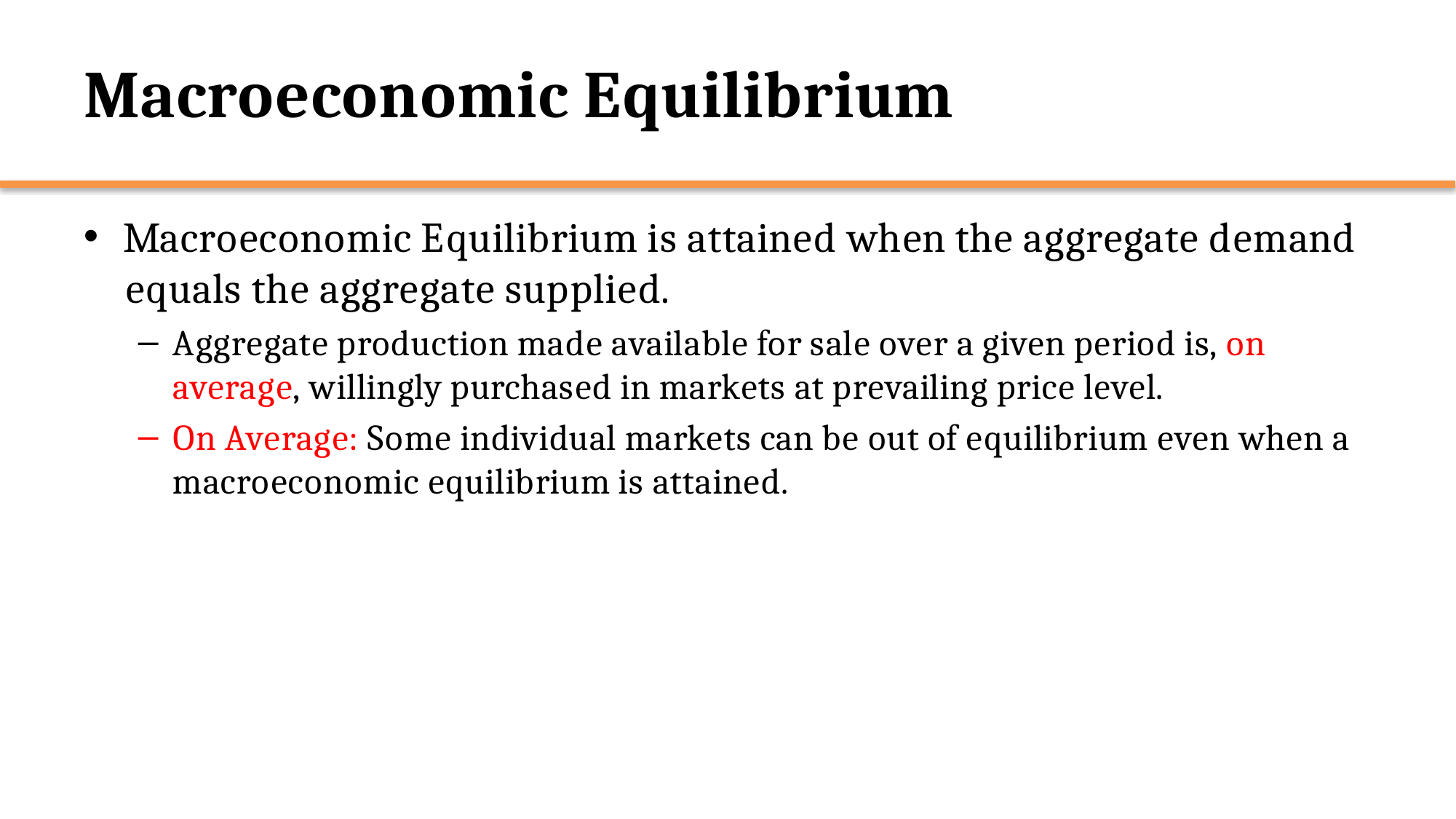

# Macroeconomic Equilibrium
Macroeconomic Equilibrium is attained when the aggregate demand equals the aggregate supplied.
Aggregate production made available for sale over a given period is, on average, willingly purchased in markets at prevailing price level.
On Average: Some individual markets can be out of equilibrium even when a macroeconomic equilibrium is attained.